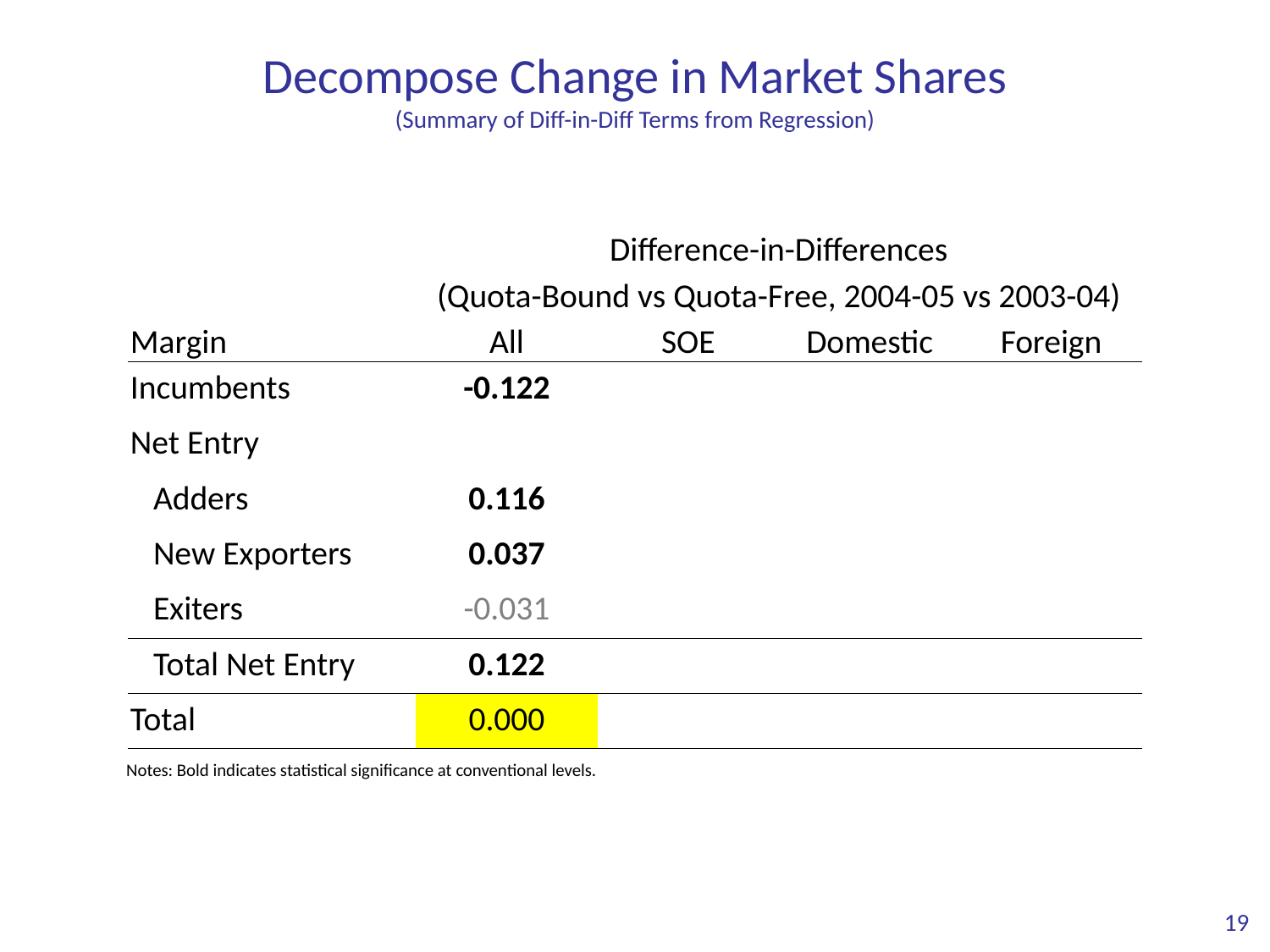

# Decompose Change in Market Shares (Summary of Diff-in-Diff Terms from Regression)
|  | Difference-in-Differences |  |  |  |
| --- | --- | --- | --- | --- |
|  | (Quota-Bound vs Quota-Free, 2004-05 vs 2003-04) |  |  |  |
| Margin | All | SOE | Domestic | Foreign |
| Incumbents | -0.122 |  |  |  |
| Net Entry |  |  |  |  |
| Adders | 0.116 |  |  |  |
| New Exporters | 0.037 |  |  |  |
| Exiters | -0.031 |  |  |  |
| Total Net Entry | 0.122 |  |  |  |
| Total | 0.000 |  |  |  |
Notes: Bold indicates statistical significance at conventional levels.

19